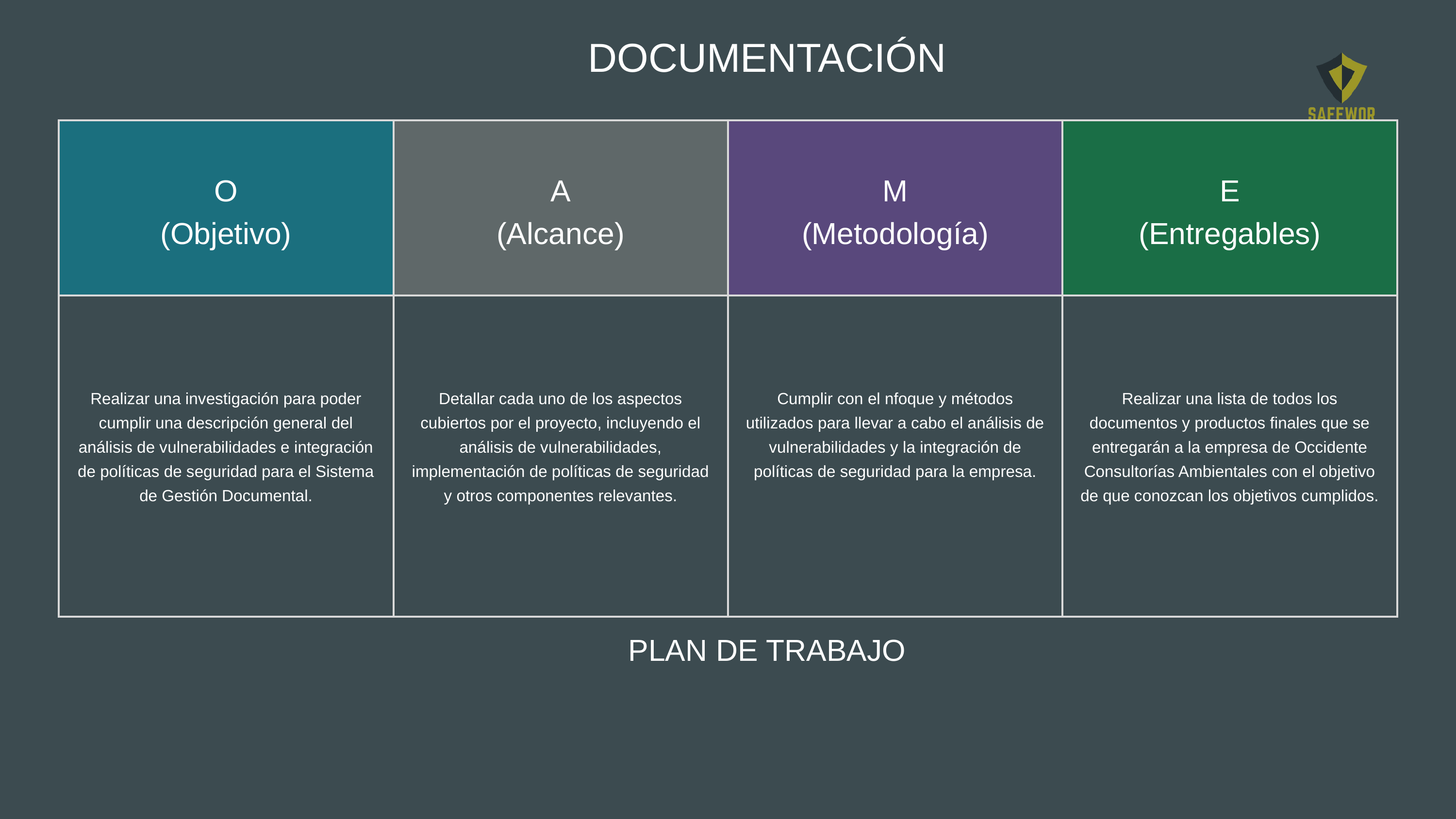

DOCUMENTACIÓN

| O (Objetivo) | A (Alcance) | M (Metodología) | E (Entregables) |
| --- | --- | --- | --- |
| Realizar una investigación para poder cumplir una descripción general del análisis de vulnerabilidades e integración de políticas de seguridad para el Sistema de Gestión Documental. | Detallar cada uno de los aspectos cubiertos por el proyecto, incluyendo el análisis de vulnerabilidades, implementación de políticas de seguridad y otros componentes relevantes. | Cumplir con el nfoque y métodos utilizados para llevar a cabo el análisis de vulnerabilidades y la integración de políticas de seguridad para la empresa. | Realizar una lista de todos los documentos y productos finales que se entregarán a la empresa de Occidente Consultorías Ambientales con el objetivo de que conozcan los objetivos cumplidos. |
PLAN DE TRABAJO